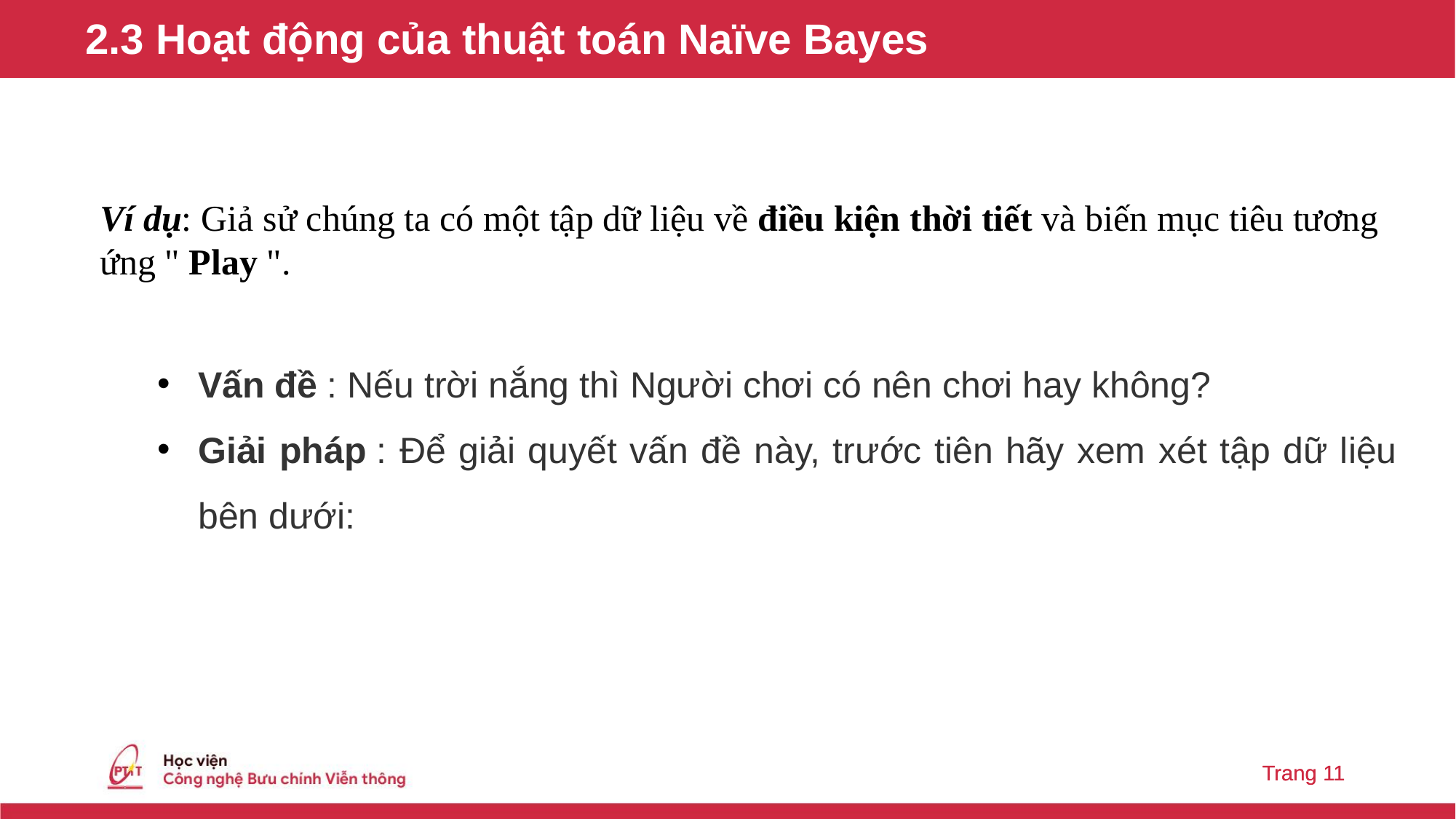

# 2.3 Hoạt động của thuật toán Naïve Bayes
Ví dụ: Giả sử chúng ta có một tập dữ liệu về điều kiện thời tiết và biến mục tiêu tương ứng " Play ".
Vấn đề : Nếu trời nắng thì Người chơi có nên chơi hay không?
Giải pháp : Để giải quyết vấn đề này, trước tiên hãy xem xét tập dữ liệu bên dưới: